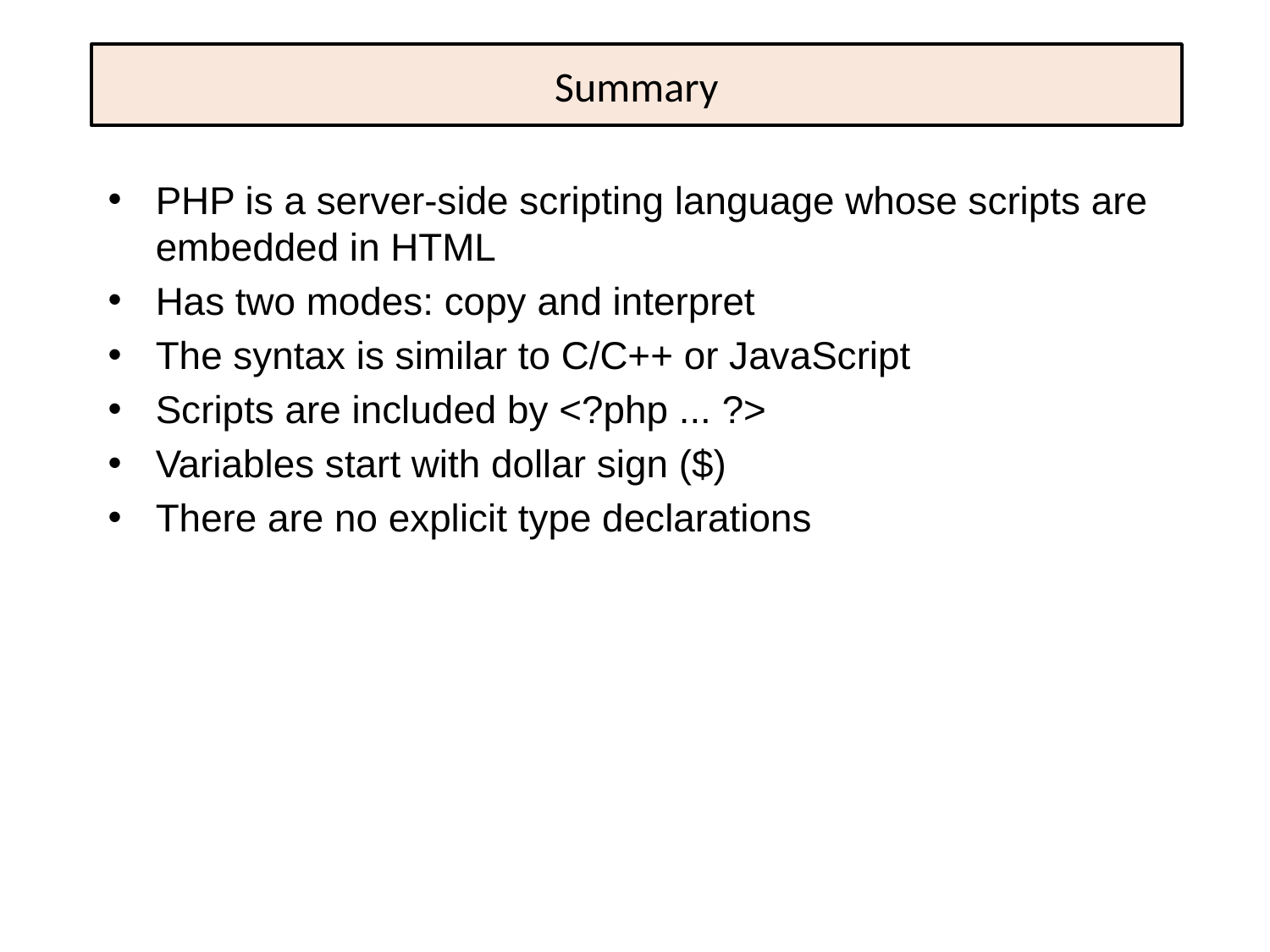

# Summary
PHP is a server-side scripting language whose scripts are embedded in HTML
Has two modes: copy and interpret
The syntax is similar to C/C++ or JavaScript
Scripts are included by <?php ... ?>
Variables start with dollar sign ($)
There are no explicit type declarations